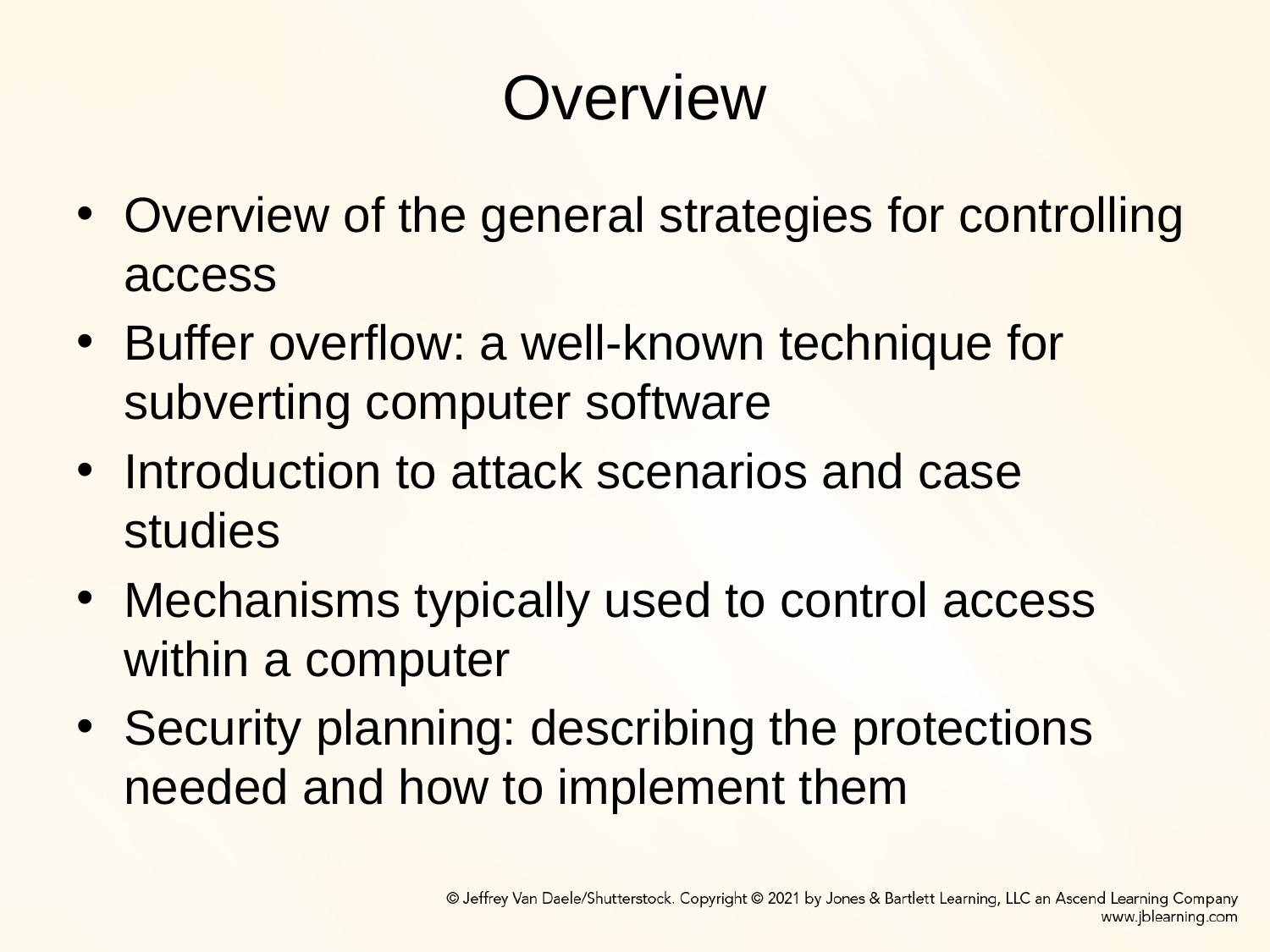

# Overview
Overview of the general strategies for controlling access
Buffer overflow: a well-known technique for subverting computer software
Introduction to attack scenarios and case studies
Mechanisms typically used to control access within a computer
Security planning: describing the protections needed and how to implement them